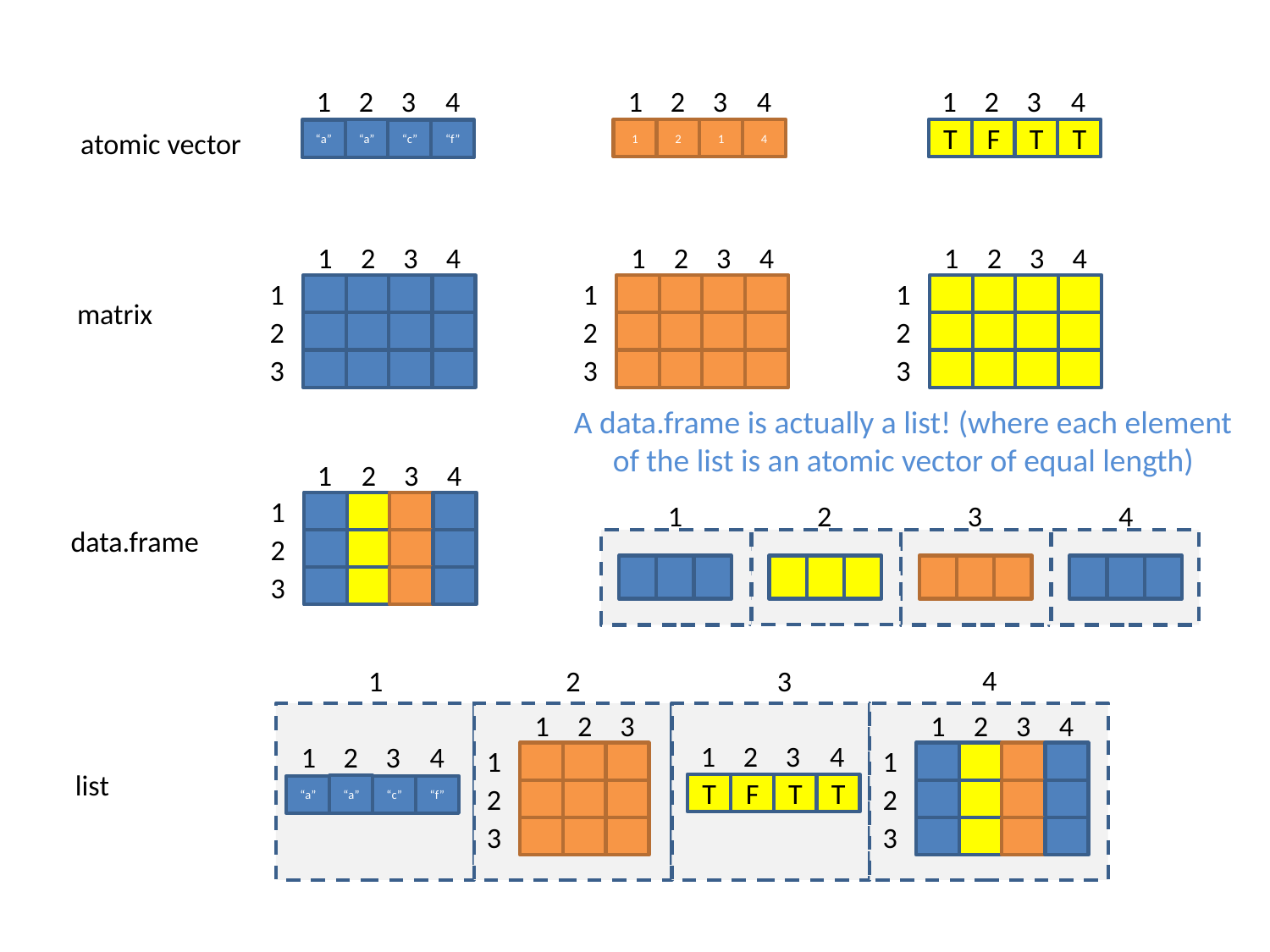

2
3
4
1
“a”
“a”
“c”
“f”
2
3
4
1
1
2
1
4
2
3
4
1
T
F
T
T
atomic vector
1
2
3
4
1

2

3

1
2
3
4
1

2

3

1
2
3
4
1

2

3

matrix
A data.frame is actually a list! (where each element of the list is an atomic vector of equal length)
1

2

3

4

1
2
3
4
1

2

3

data.frame
4
1
2
3
1
2
3
1

2

3

1
2
3
4
1

2

3

2
3
4
1
T
F
T
T
2
3
4
1
“a”
“a”
“c”
“f”
list